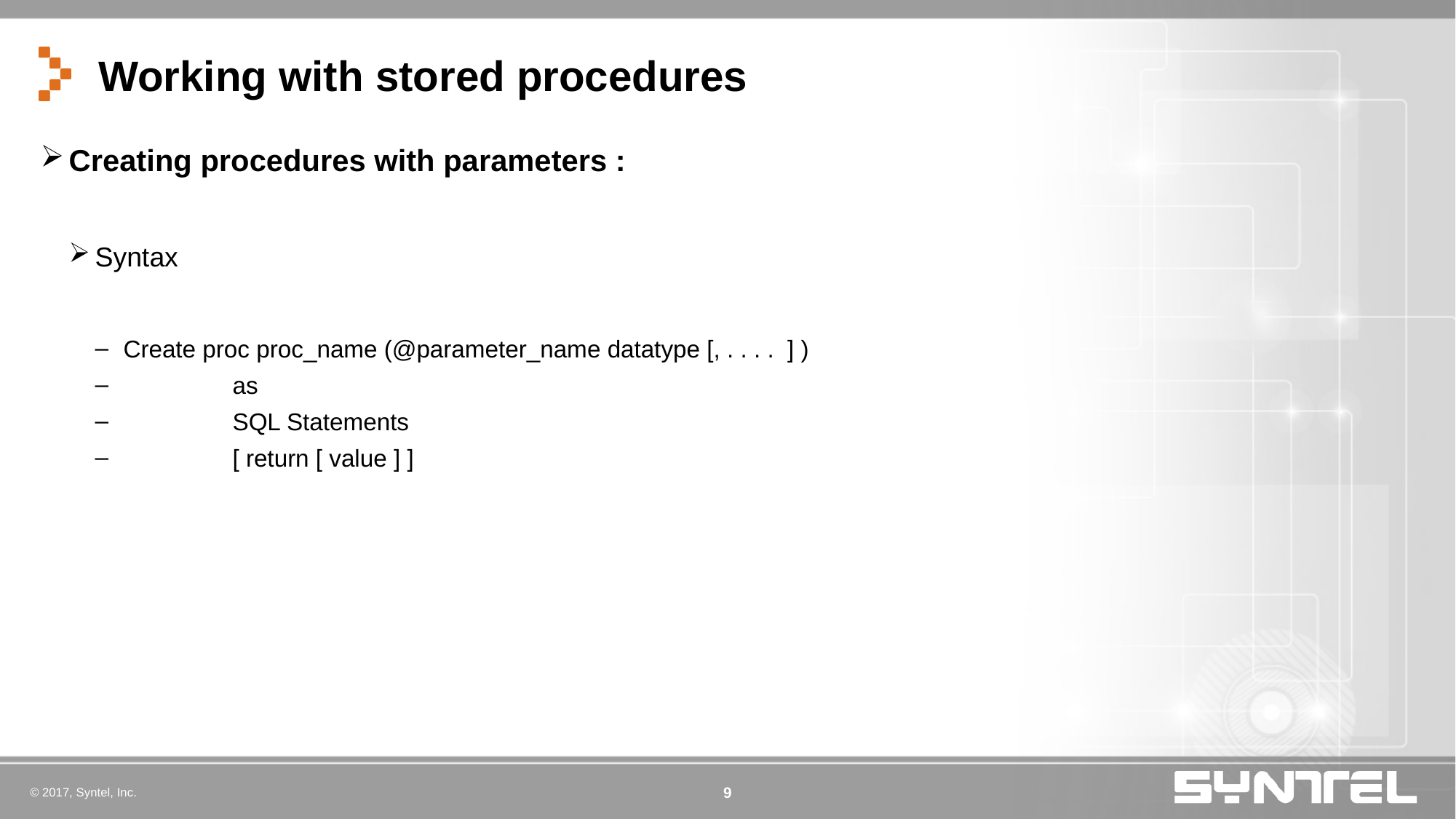

# Working with stored procedures
Creating procedures with parameters :

Syntax

Create proc proc_name (@parameter_name datatype [, . . . .  ] )
	as
	SQL Statements
	[ return [ value ] ]